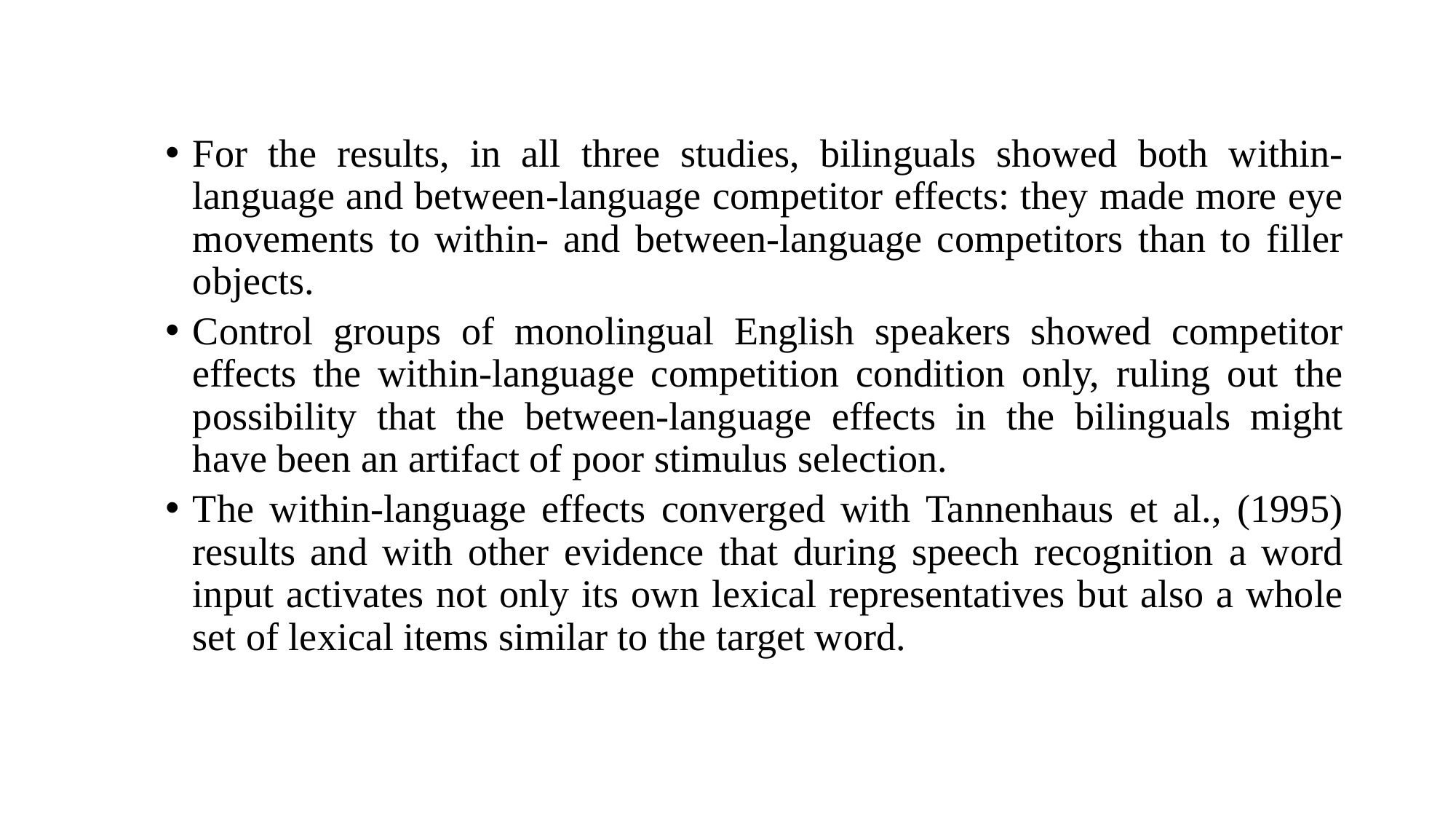

For the results, in all three studies, bilinguals showed both within-language and between-language competitor effects: they made more eye movements to within- and between-language competitors than to filler objects.
Control groups of monolingual English speakers showed competitor effects the within-language competition condition only, ruling out the possibility that the between-language effects in the bilinguals might have been an artifact of poor stimulus selection.
The within-language effects converged with Tannenhaus et al., (1995) results and with other evidence that during speech recognition a word input activates not only its own lexical representatives but also a whole set of lexical items similar to the target word.